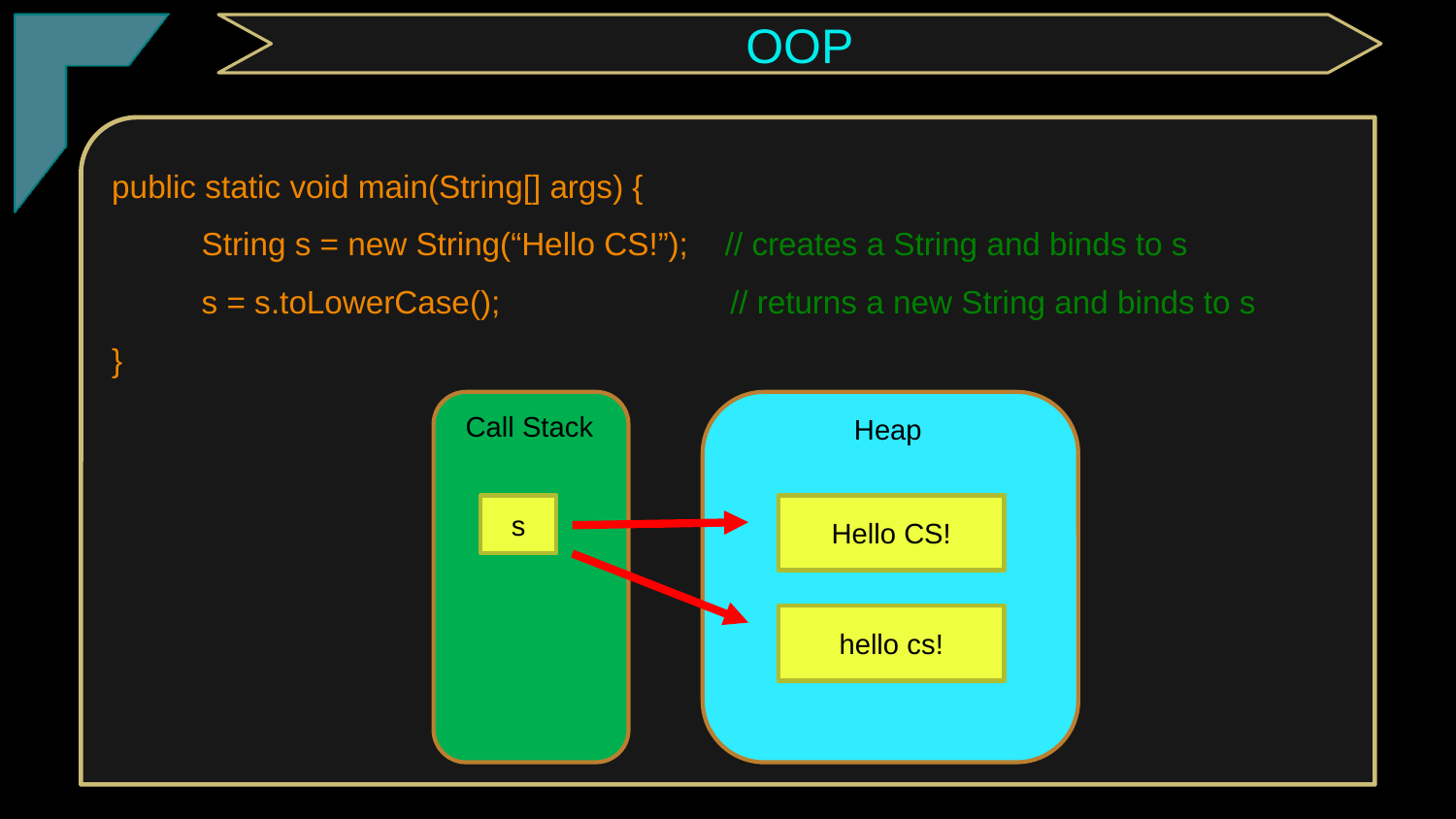

OOP
public static void main(String[] args) {
          String s = new String(“Hello CS!”);    // creates a String and binds to s
          s = s.toLowerCase();		    // returns a new String and binds to s
}

Call Stack
Heap
s
Hello CS!

hello cs!